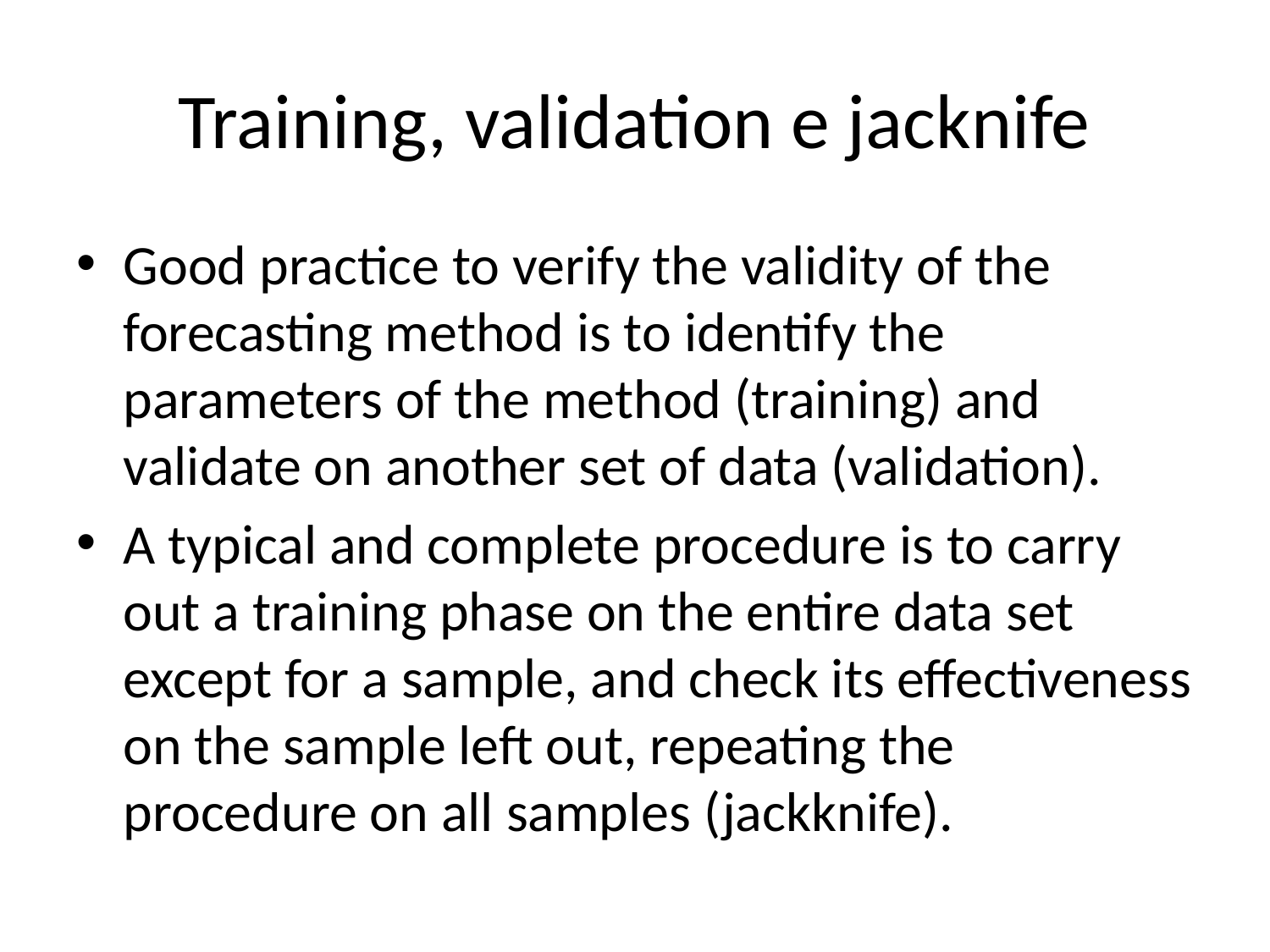

# Training, validation e jacknife
Good practice to verify the validity of the forecasting method is to identify the parameters of the method (training) and validate on another set of data (validation).
A typical and complete procedure is to carry out a training phase on the entire data set except for a sample, and check its effectiveness on the sample left out, repeating the procedure on all samples (jackknife).